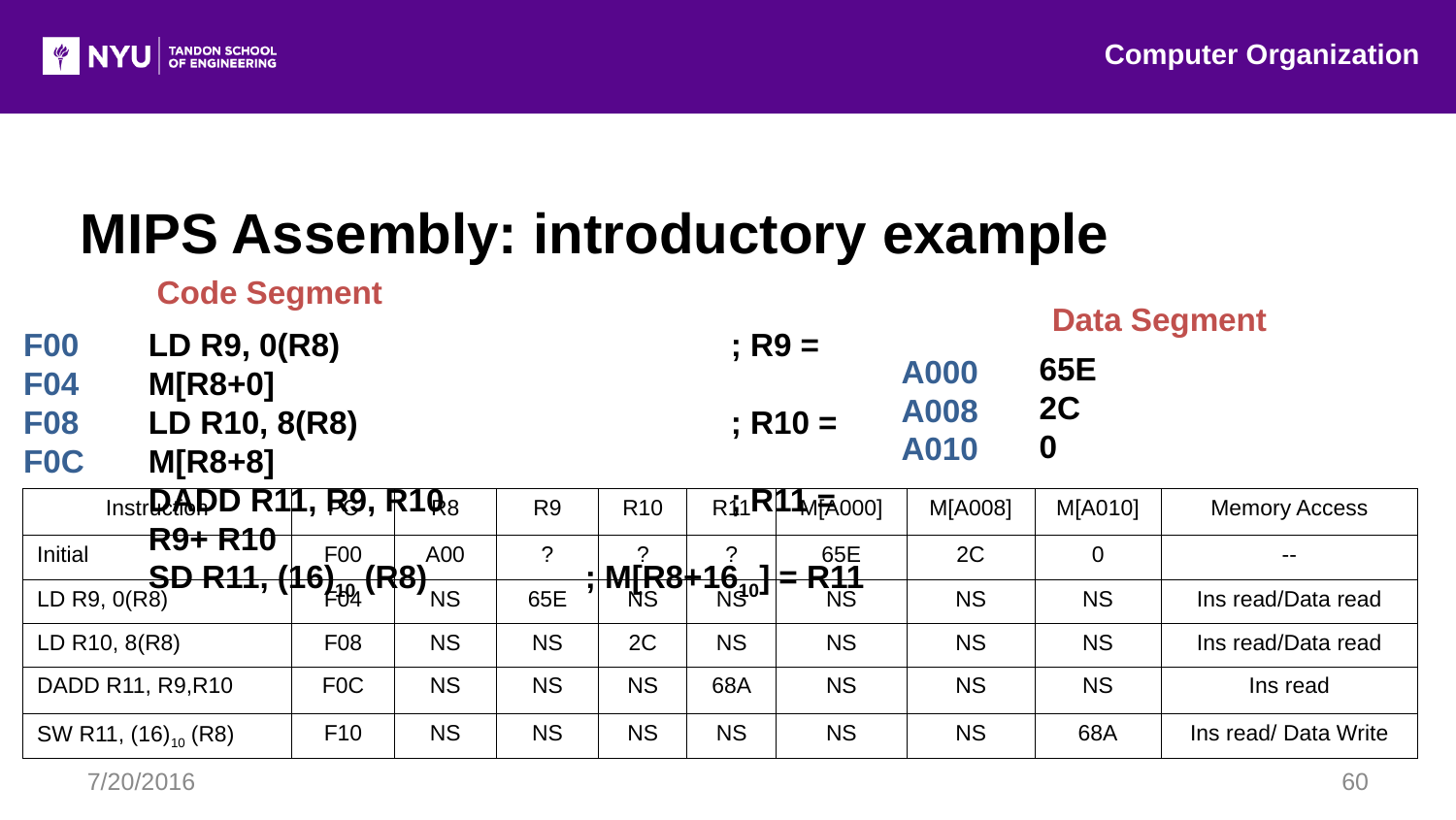

Computer Organization
MIPS Assembly: introductory example
Code Segment
Data Segment

F00
F04
F08
F0C
LD R9, 0(R8)			; R9 = M[R8+0]
LD R10, 8(R8)			; R10 = M[R8+8]
DADD R11, R9, R10  		; R11 = R9+ R10
SD R11, (16)10 (R8) 		; M[R8+1610] = R11
65E
2C
0
A000
A008
A010
| Instruction | PC | R8 | R9 | R10 | R11 | M[A000] | M[A008] | M[A010] | Memory Access |
| --- | --- | --- | --- | --- | --- | --- | --- | --- | --- |
| Initial | F00 | A00 | ? | ? | ? | 65E | 2C | 0 | -- |
| LD R9, 0(R8) | F04 | NS | 65E | NS | NS | NS | NS | NS | Ins read/Data read |
| LD R10, 8(R8) | F08 | NS | NS | 2C | NS | NS | NS | NS | Ins read/Data read |
| DADD R11, R9,R10 | F0C | NS | NS | NS | 68A | NS | NS | NS | Ins read |
| SW R11, (16)10 (R8) | F10 | NS | NS | NS | NS | NS | NS | 68A | Ins read/ Data Write |
7/20/2016
60